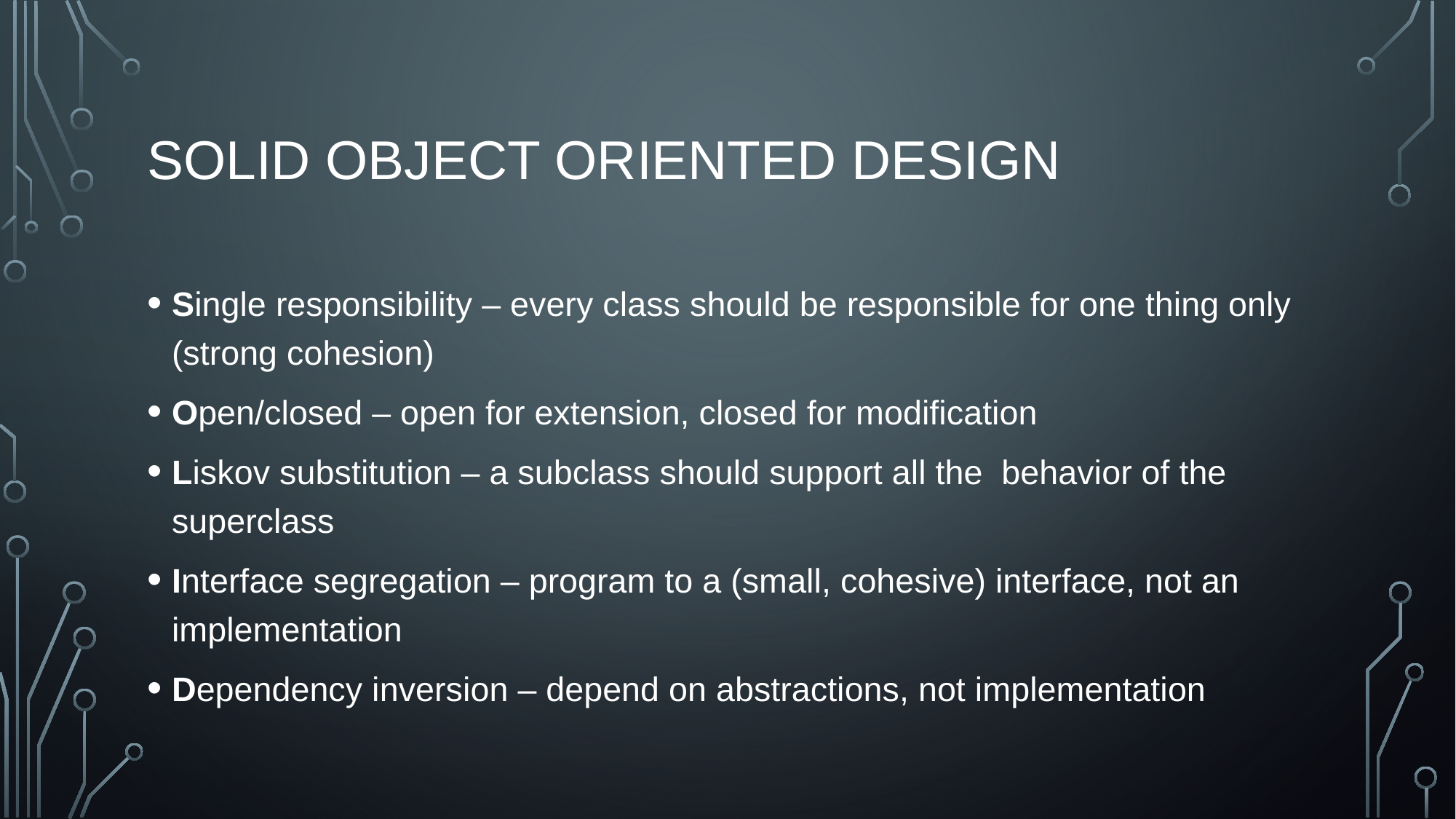

# SOLID Object oriented design
Single responsibility – every class should be responsible for one thing only (strong cohesion)
Open/closed – open for extension, closed for modification
Liskov substitution – a subclass should support all the  behavior of the superclass
Interface segregation – program to a (small, cohesive) interface, not an implementation
Dependency inversion – depend on abstractions, not implementation